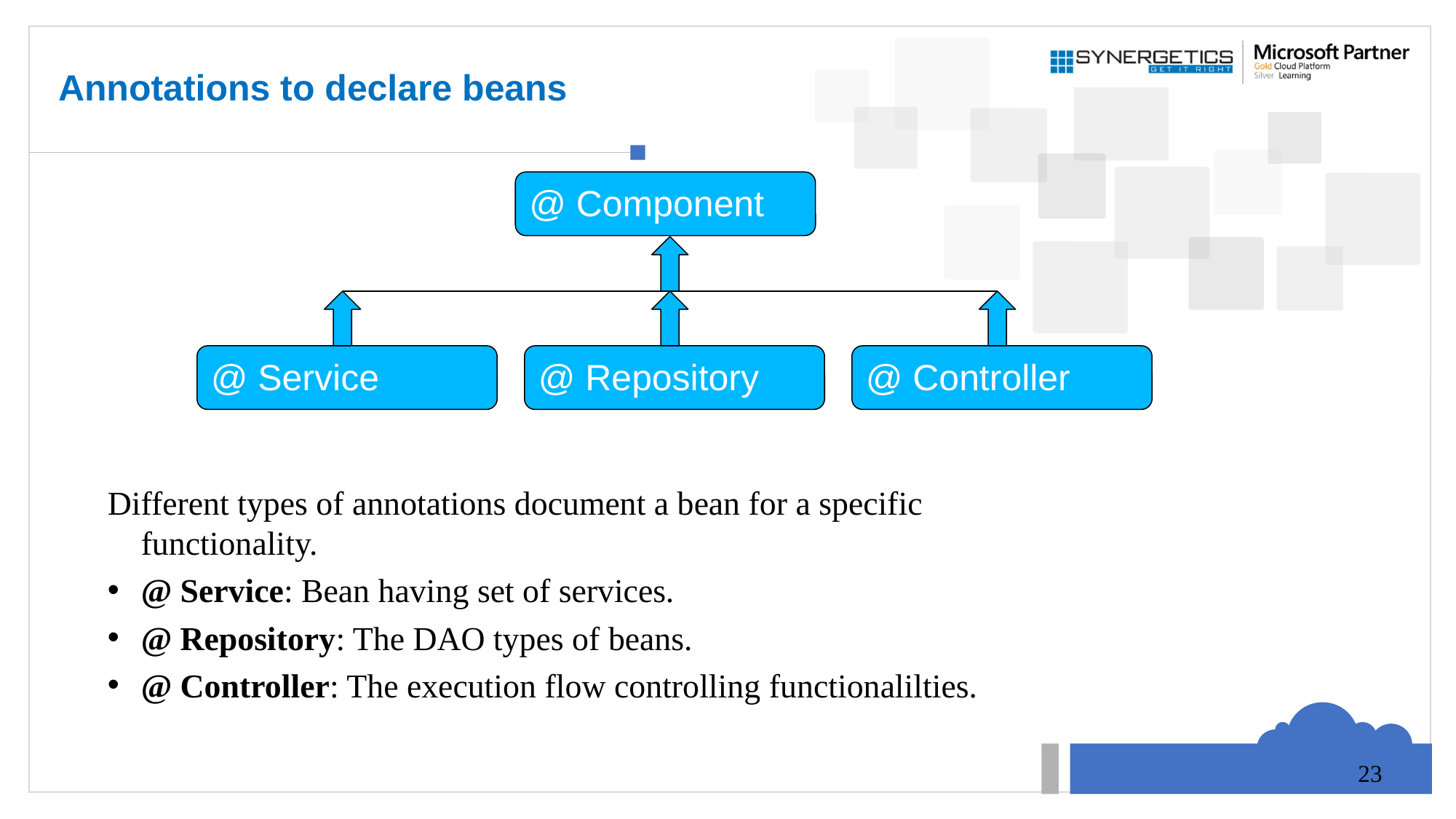

# Annotations to declare beans
@ Component

@ Service

@ Repository

@ Controller
Different types of annotations document a bean for a specific functionality.
@ Service: Bean having set of services.
@ Repository: The DAO types of beans.
@ Controller: The execution flow controlling functionalilties.